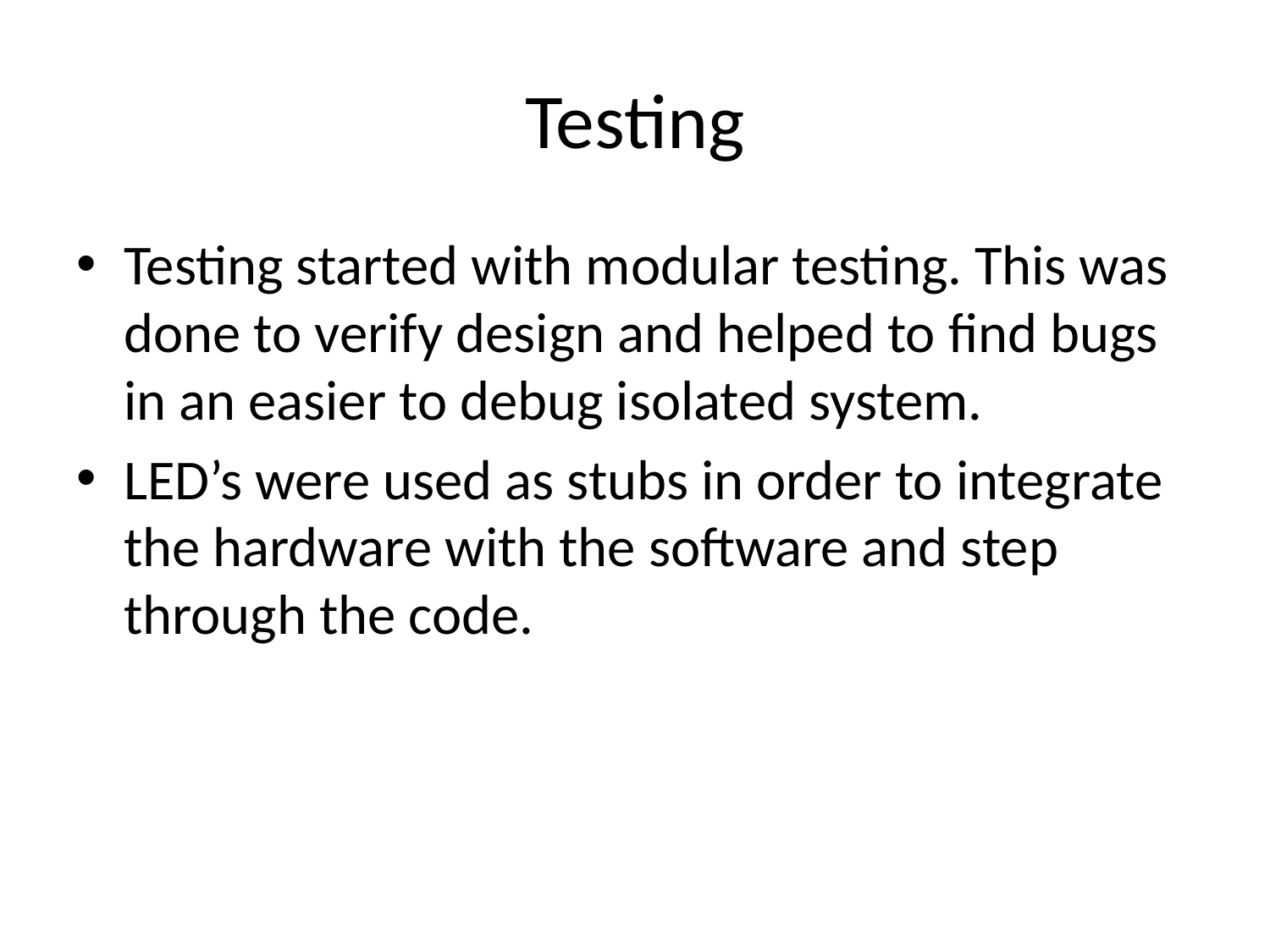

# Testing
Testing started with modular testing. This was done to verify design and helped to find bugs in an easier to debug isolated system.
LED’s were used as stubs in order to integrate the hardware with the software and step through the code.